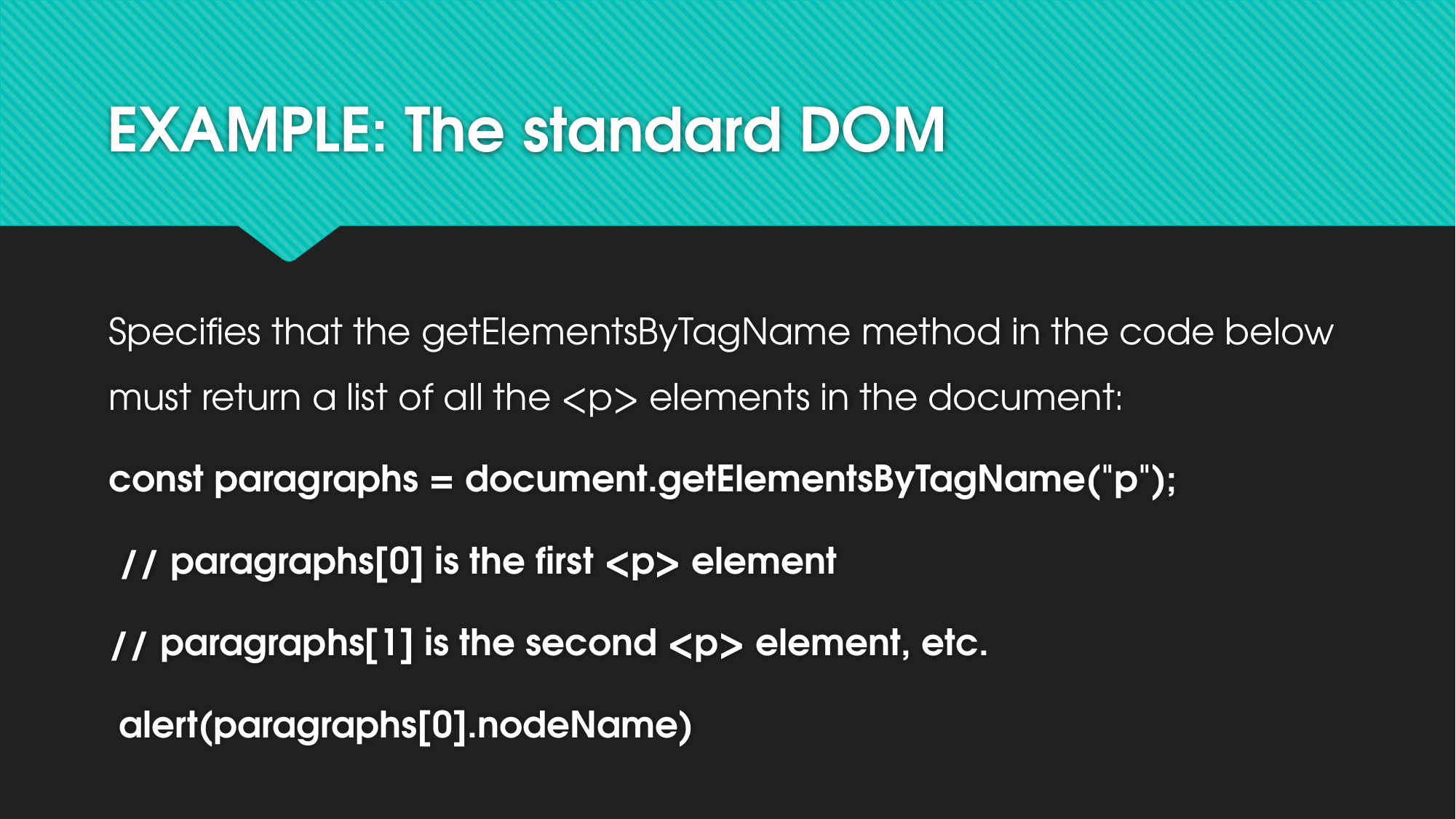

# EXAMPLE: The standard DOM
Specifies that the getElementsByTagName method in the code below must return a list of all the <p> elements in the document:
const paragraphs = document.getElementsByTagName("p");
 // paragraphs[0] is the first <p> element
// paragraphs[1] is the second <p> element, etc.
 alert(paragraphs[0].nodeName)